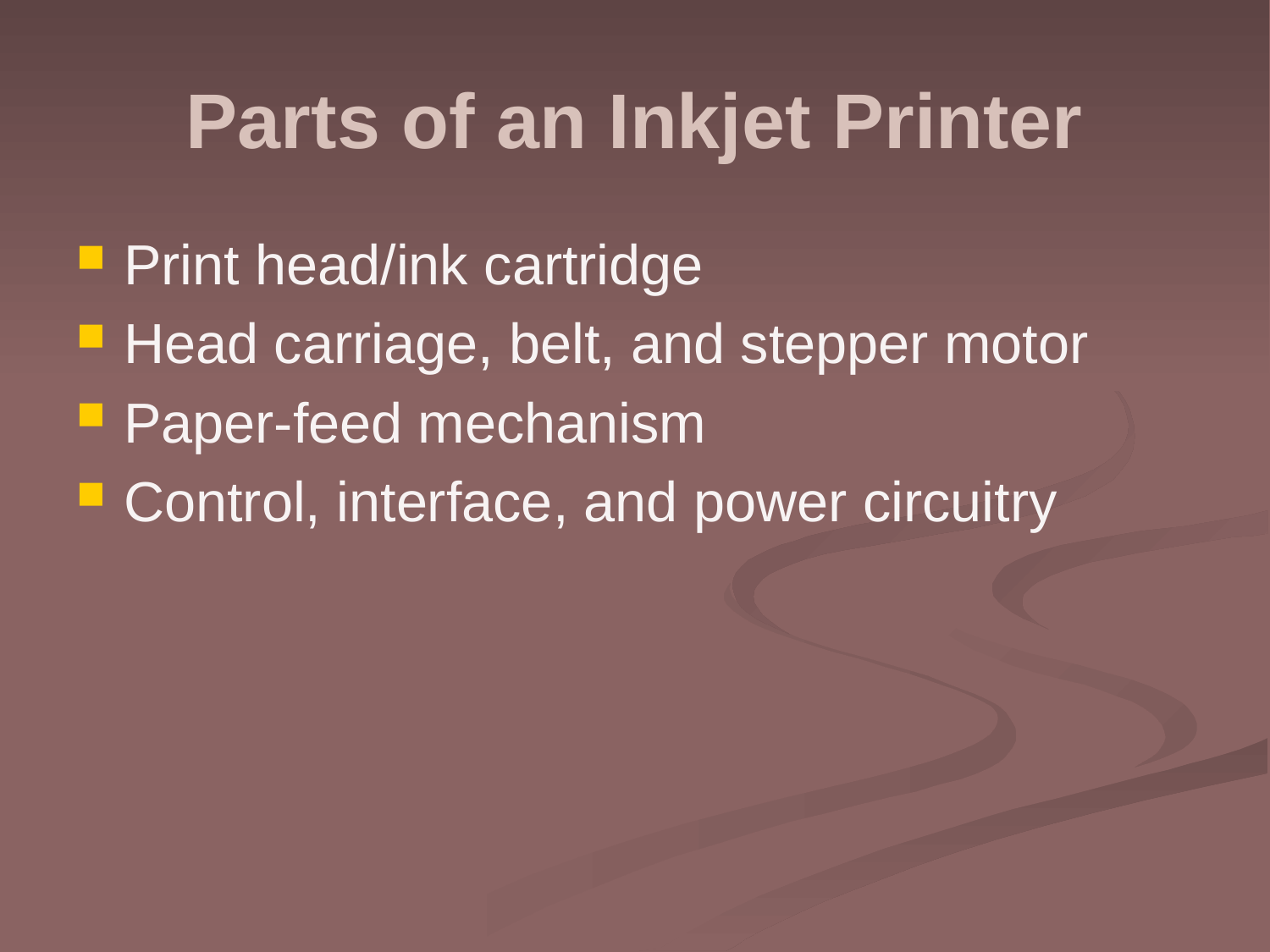

# Parts of an Inkjet Printer
Print head/ink cartridge
Head carriage, belt, and stepper motor
Paper-feed mechanism
Control, interface, and power circuitry